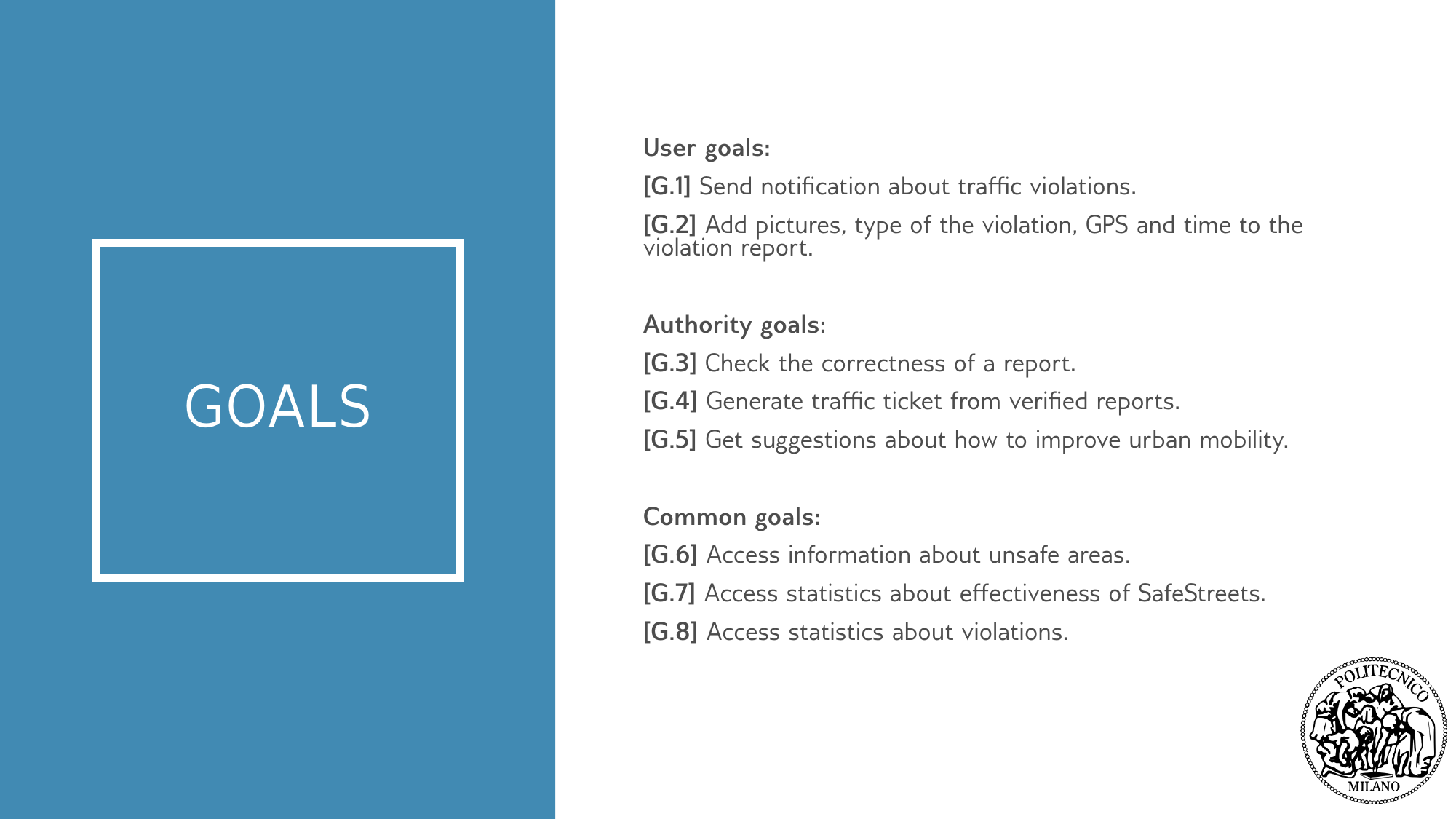

User goals:
[G.1] Send notification about traffic violations.
[G.2] Add pictures, type of the violation, GPS and time to the violation report.

Authority goals:
[G.3] Check the correctness of a report.
[G.4] Generate traffic ticket from verified reports.
[G.5] Get suggestions about how to improve urban mobility.

Common goals:
[G.6] Access information about unsafe areas.
[G.7] Access statistics about effectiveness of SafeStreets.
[G.8] Access statistics about violations.

# Goals